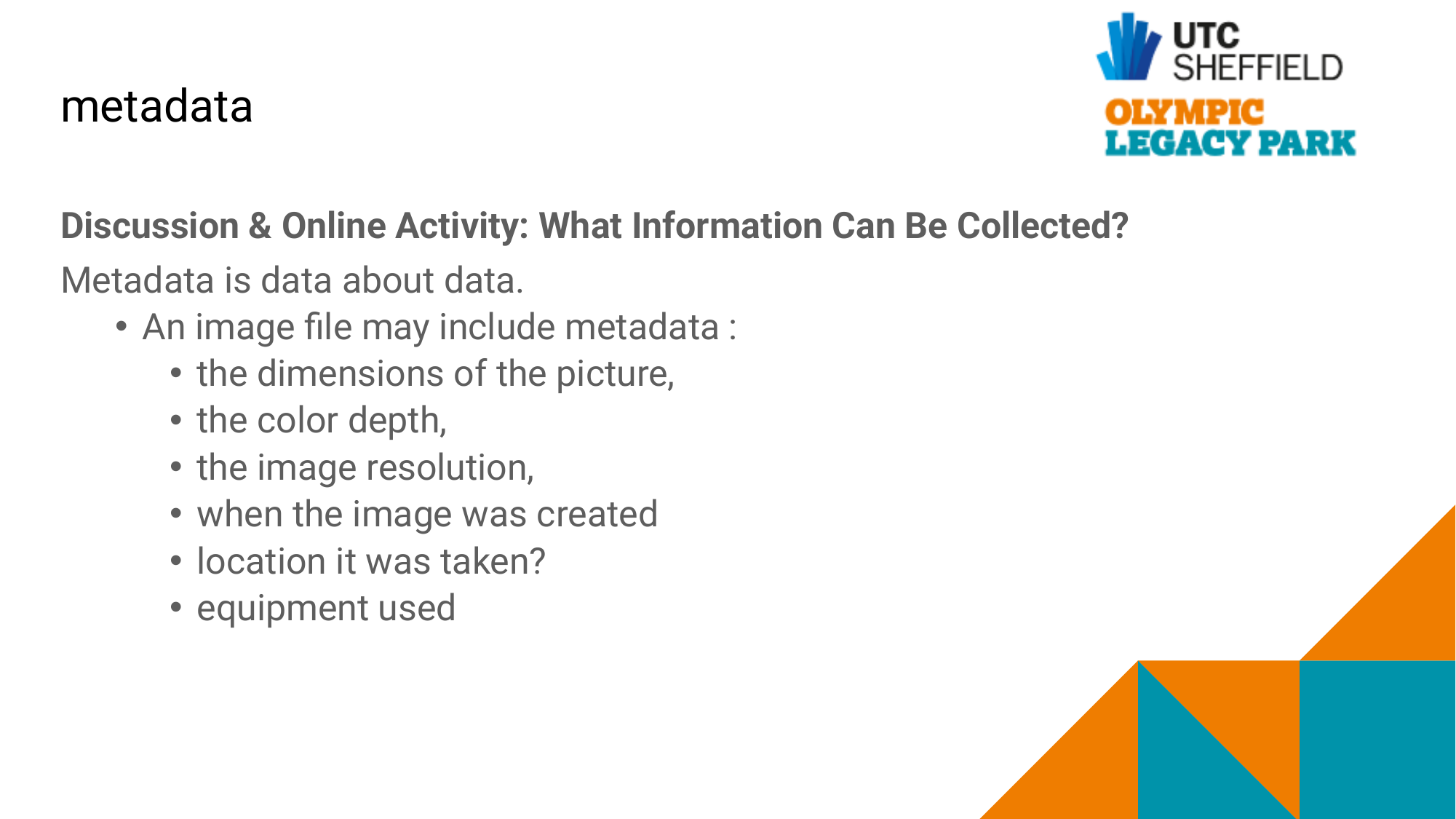

# metadata
Discussion & Online Activity: What Information Can Be Collected?
Metadata is data about data.
An image file may include metadata :
the dimensions of the picture,
the color depth,
the image resolution,
when the image was created
location it was taken?
equipment used